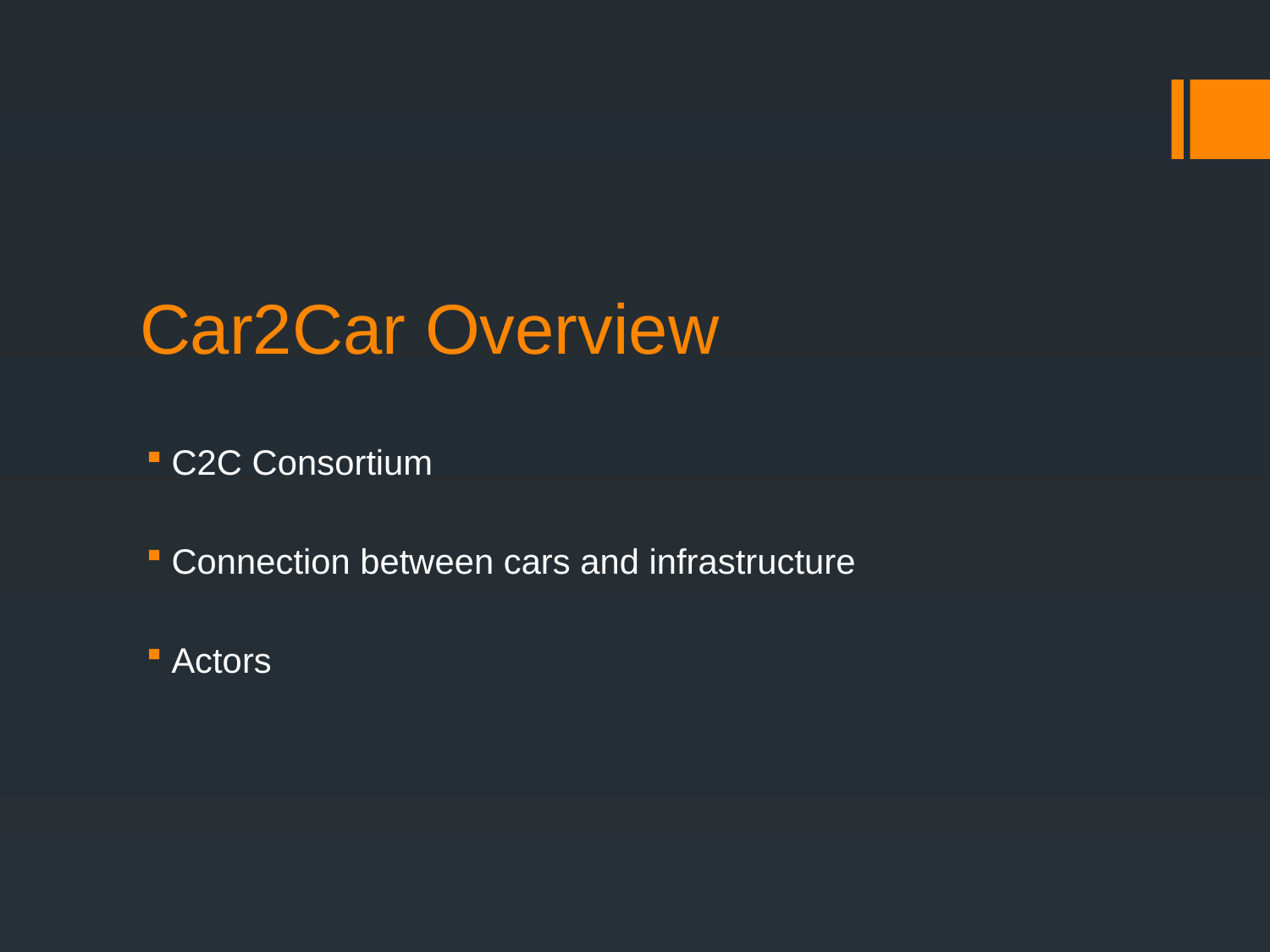

# Car2Car Overview

C2C Consortium

Connection between cars and infrastructure

Actors